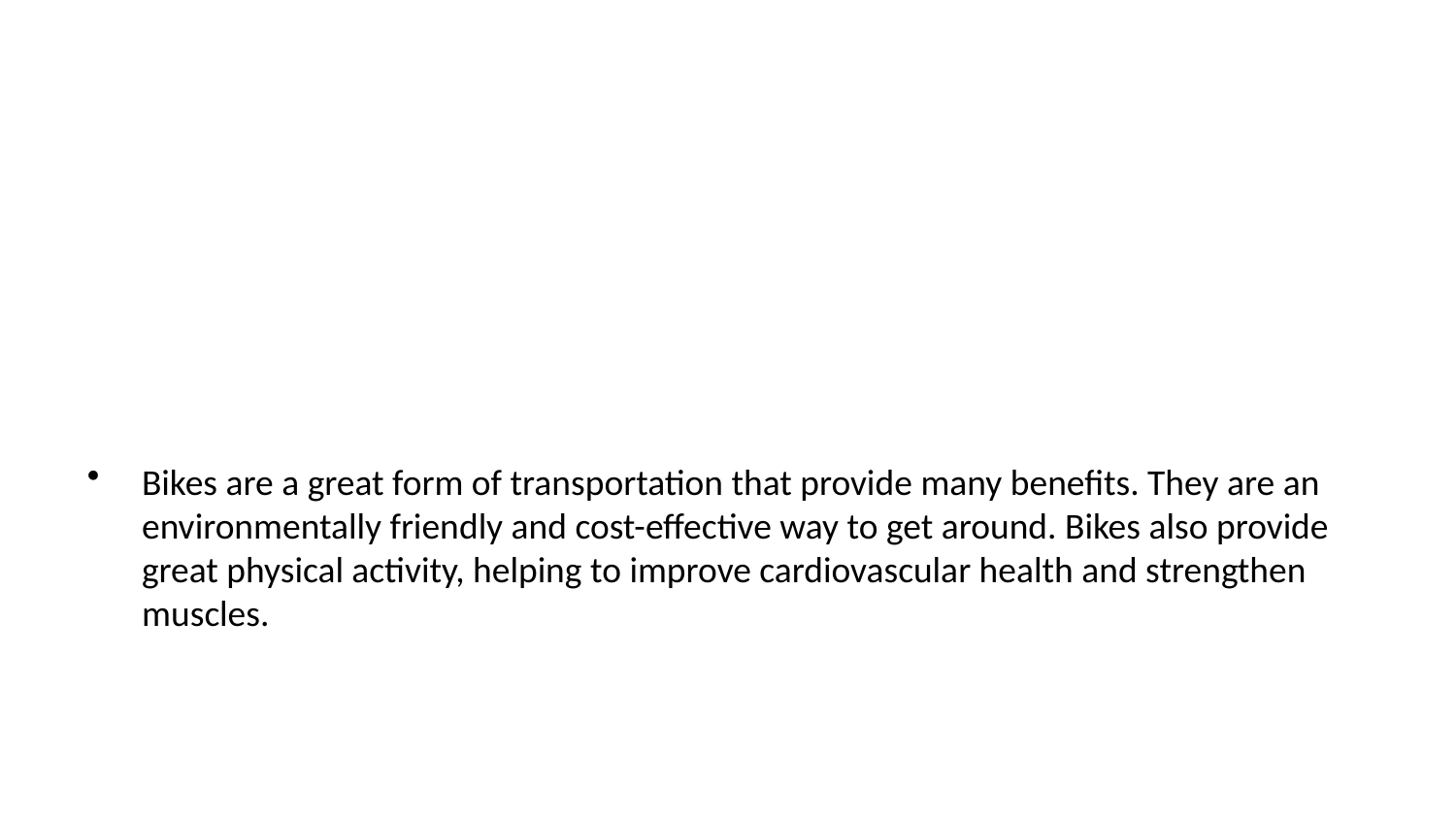

Bikes are a great form of transportation that provide many benefits. They are an environmentally friendly and cost-effective way to get around. Bikes also provide great physical activity, helping to improve cardiovascular health and strengthen muscles.